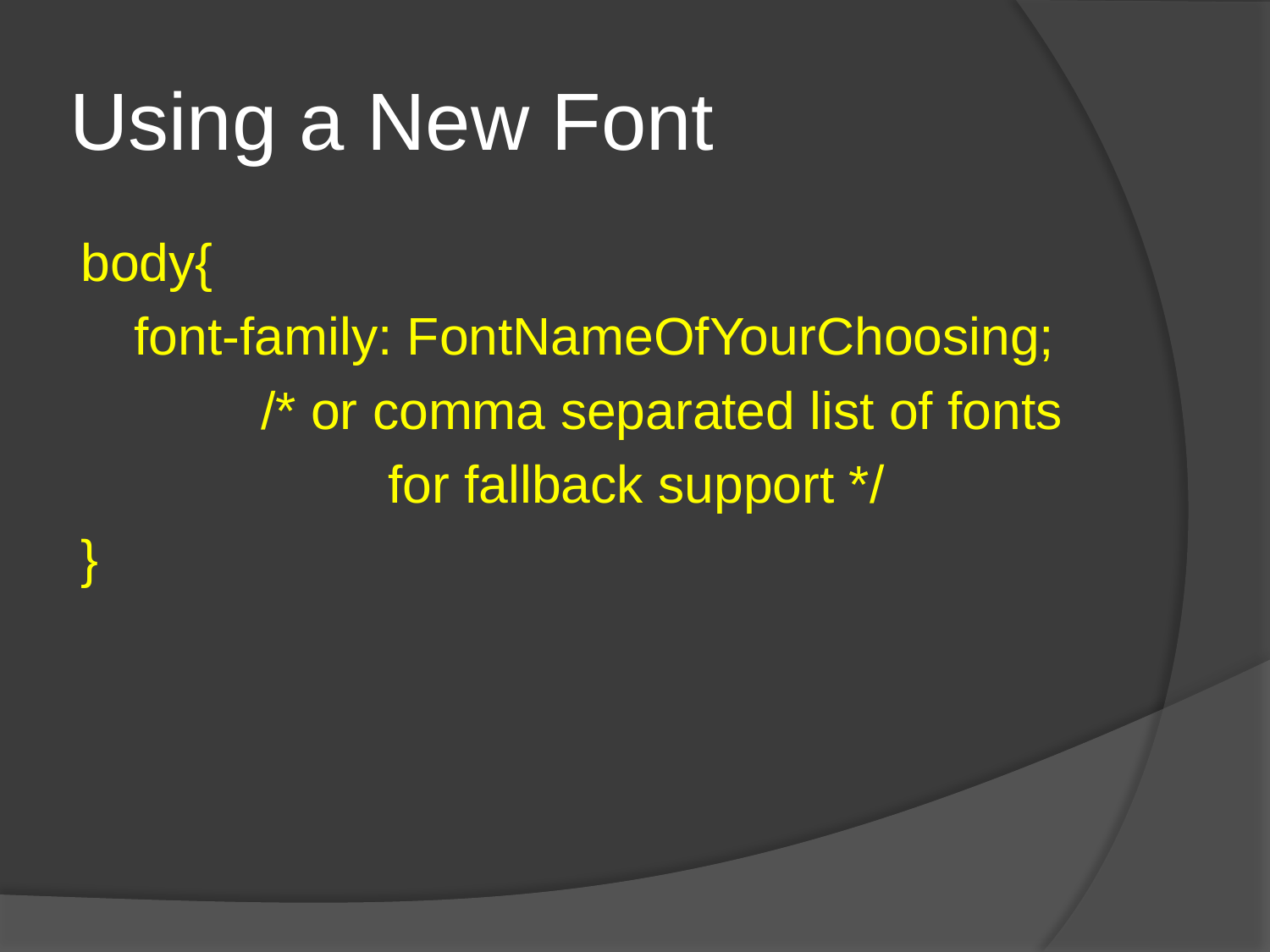

# Using a New Font
body{
	font-family: FontNameOfYourChoosing;
		/* or comma separated list of fonts
			for fallback support */
}